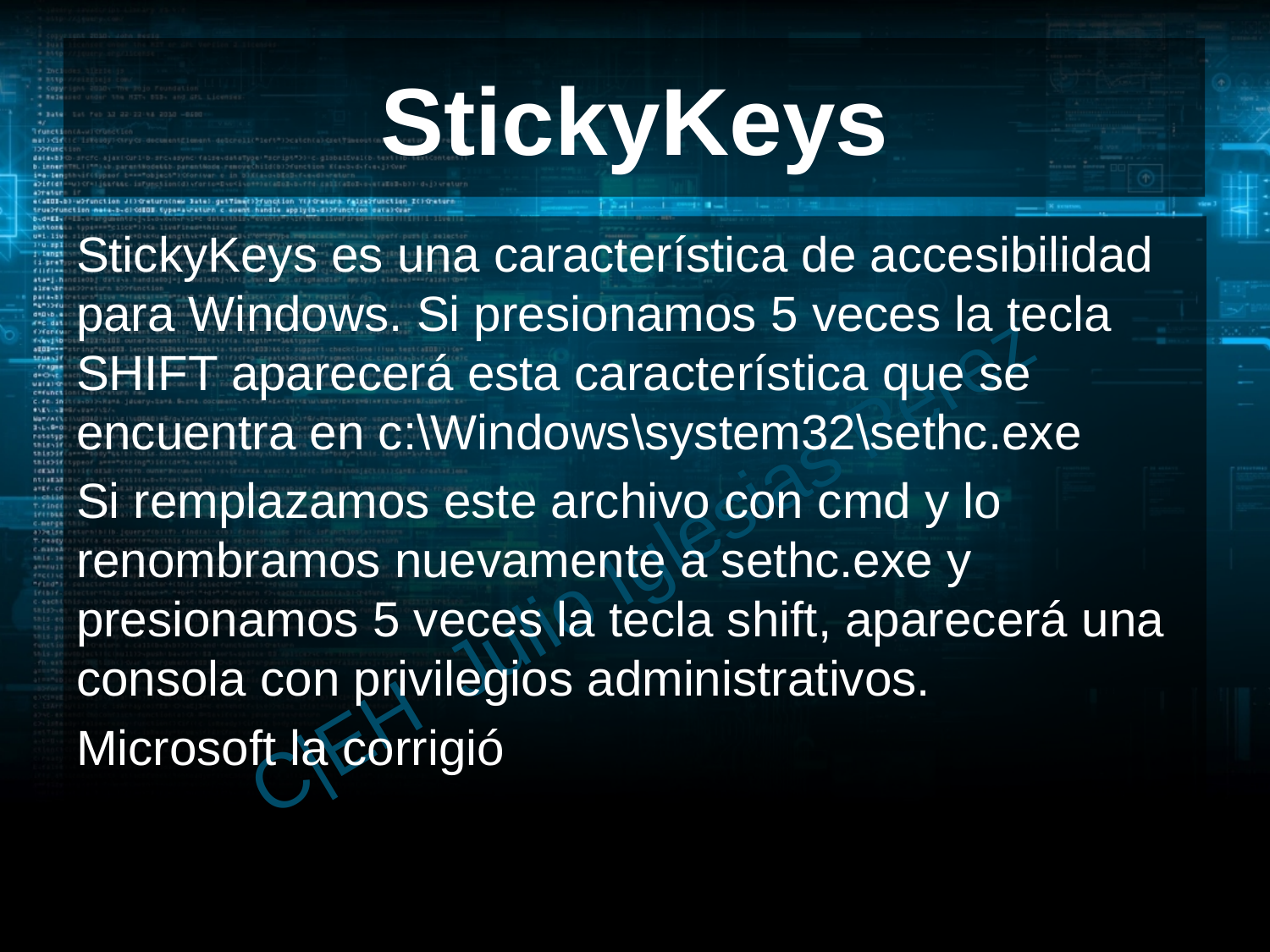

# StickyKeys
StickyKeys es una característica de accesibilidad para Windows. Si presionamos 5 veces la tecla SHIFT aparecerá esta característica que se encuentra en c:\Windows\system32\sethc.exe
Si remplazamos este archivo con cmd y lo renombramos nuevamente a sethc.exe y presionamos 5 veces la tecla shift, aparecerá una consola con privilegios administrativos.
Microsoft la corrigió
C|EH  Julio Iglesias Pérez